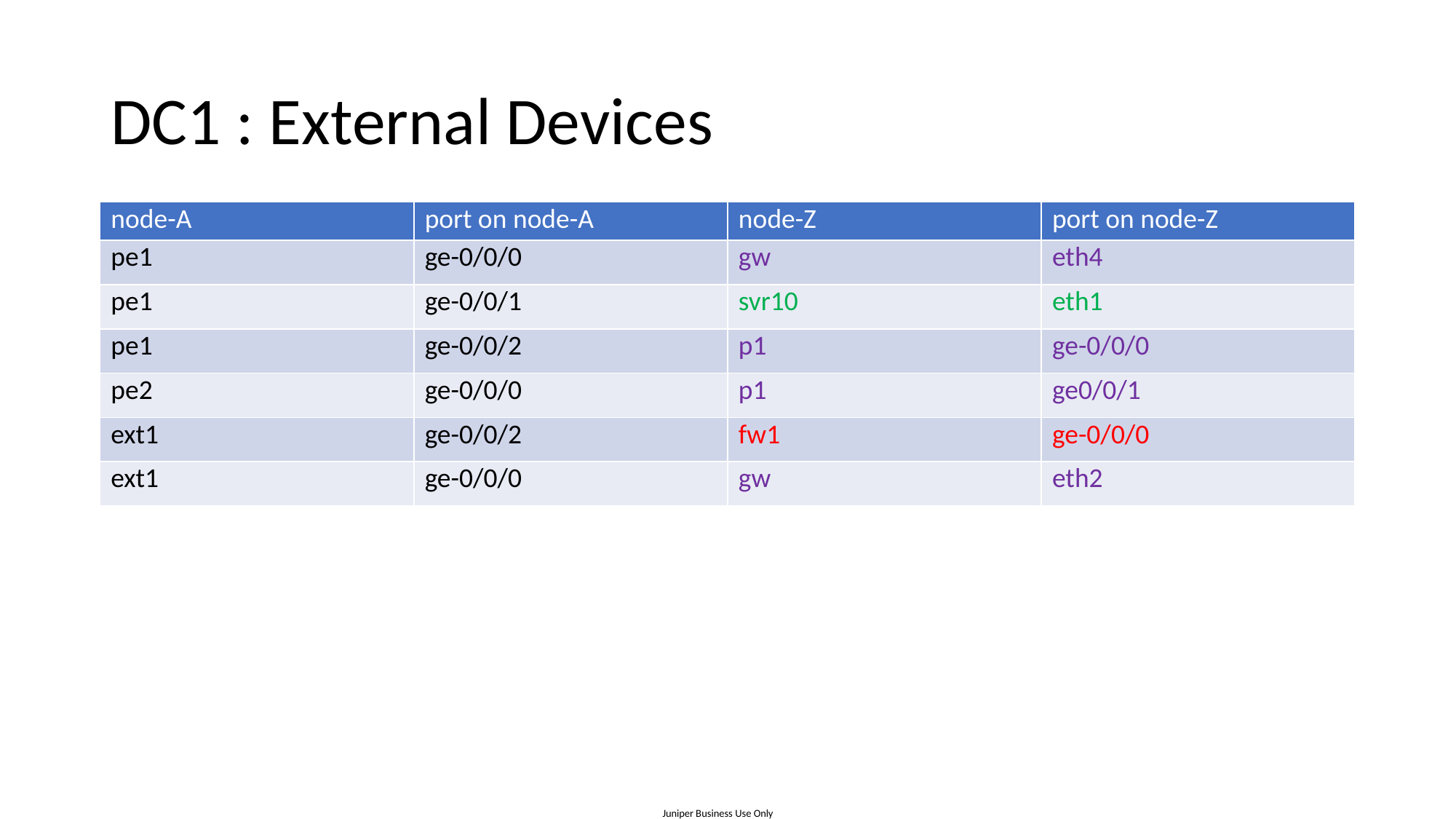

# DC1 : External Devices
| node-A | port on node-A | node-Z | port on node-Z |
| --- | --- | --- | --- |
| pe1 | ge-0/0/0 | gw | eth4 |
| pe1 | ge-0/0/1 | svr10 | eth1 |
| pe1 | ge-0/0/2 | p1 | ge-0/0/0 |
| pe2 | ge-0/0/0 | p1 | ge0/0/1 |
| ext1 | ge-0/0/2 | fw1 | ge-0/0/0 |
| ext1 | ge-0/0/0 | gw | eth2 |